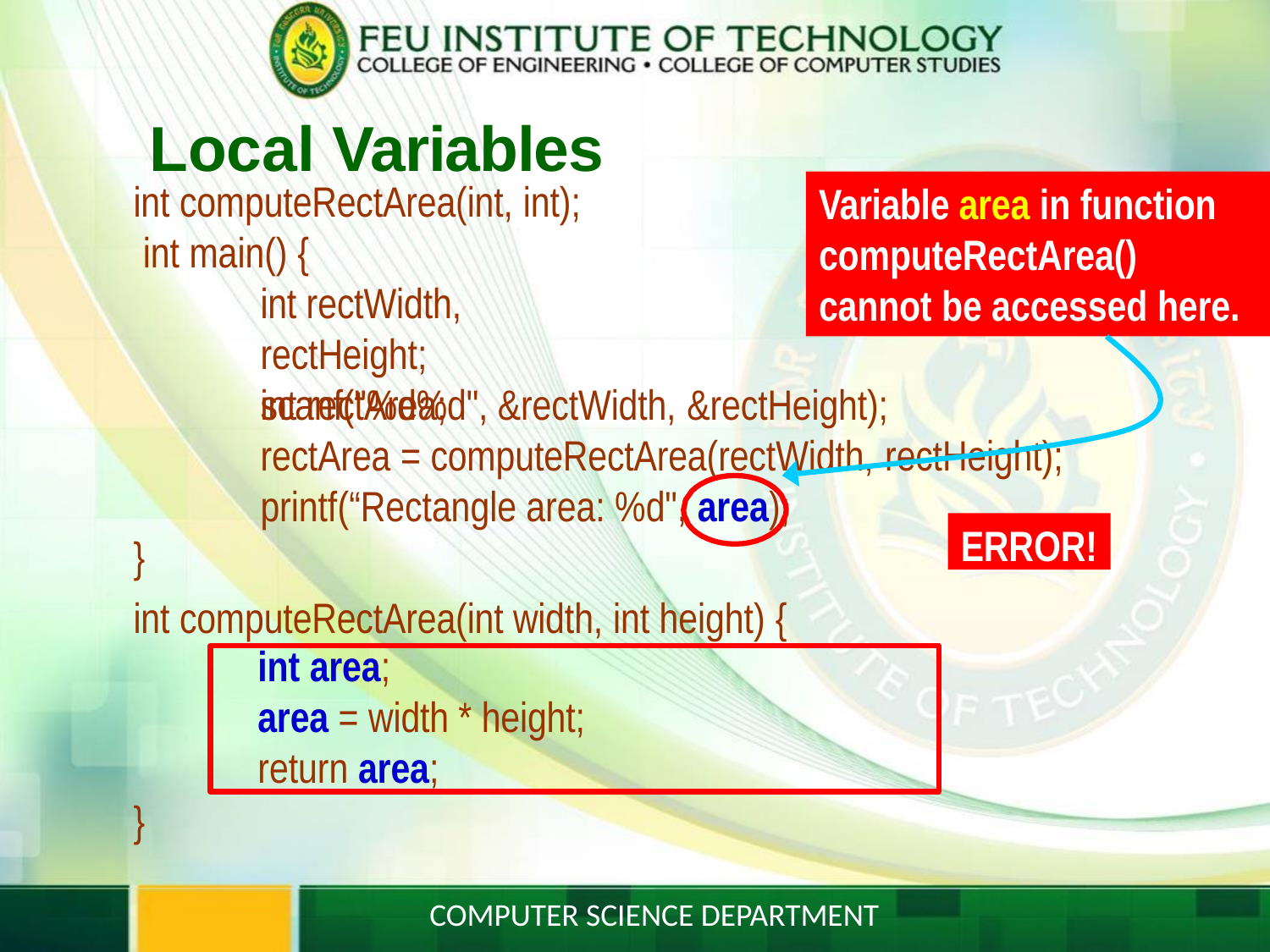

# Local Variables

int computeRectArea(int, int);  int main() {
int rectWidth, rectHeight;
int rectArea;
Variable area in function  computeRectArea()  cannot be accessed here.

scanf("%d%d", &rectWidth, &rectHeight);
rectArea = computeRectArea(rectWidth, rectHeight);

printf(“Rectangle area: %d", area);
ERROR!
}
int computeRectArea(int width, int height) {
int area;
area = width * height;
return area;
}